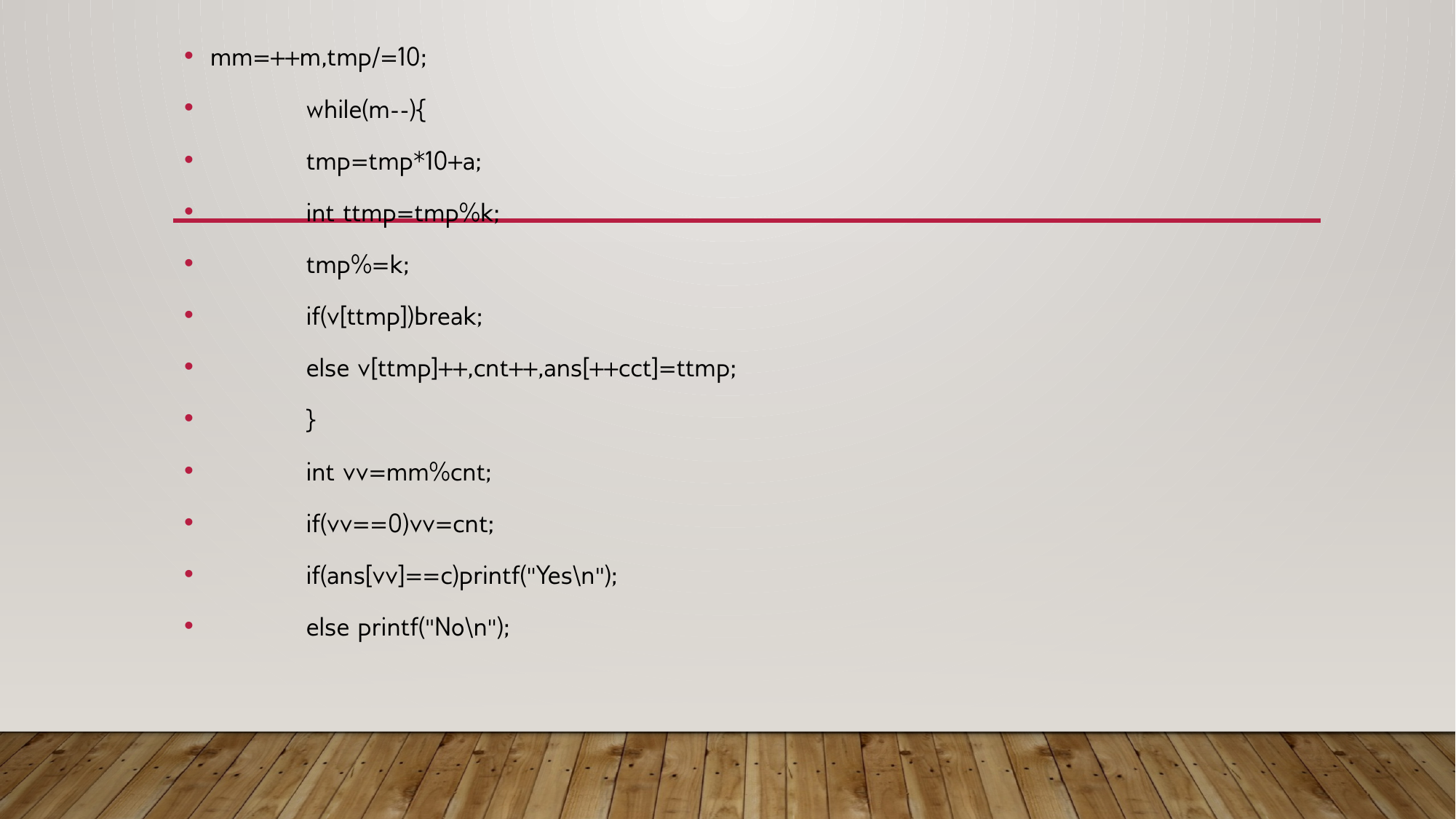

mm=++m,tmp/=10;
		while(m--){
			tmp=tmp*10+a;
			int ttmp=tmp%k;
			tmp%=k;
			if(v[ttmp])break;
			else v[ttmp]++,cnt++,ans[++cct]=ttmp;
		}
		int vv=mm%cnt;
		if(vv==0)vv=cnt;
		if(ans[vv]==c)printf("Yes\n");
		else printf("No\n");